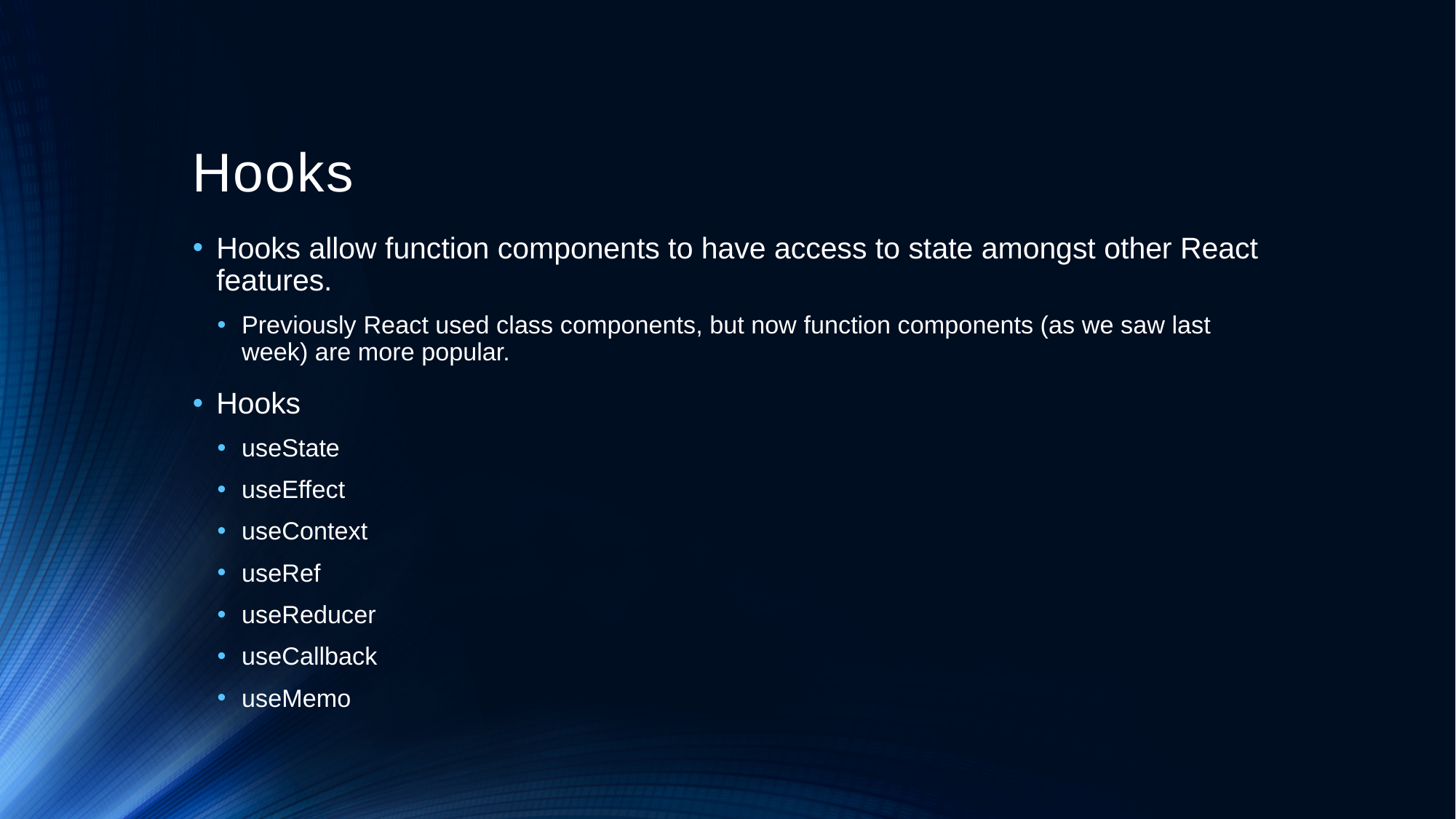

# Hooks
Hooks allow function components to have access to state amongst other React features.
Previously React used class components, but now function components (as we saw last week) are more popular.
Hooks
useState
useEffect
useContext
useRef
useReducer
useCallback
useMemo